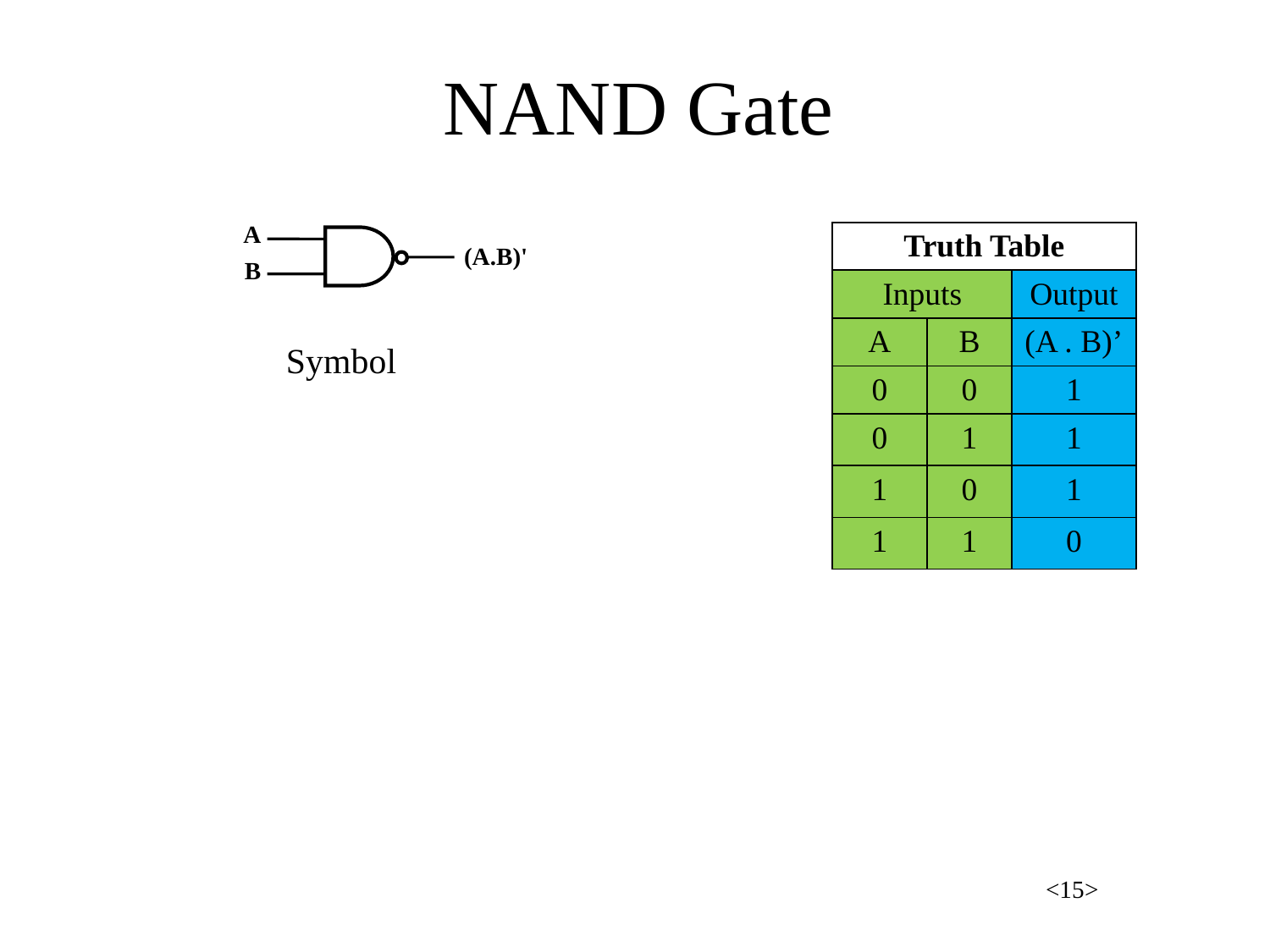

NAND Gate
A
B

(A.B)'

| Truth Table |  |  |
| --- | --- | --- |
| Inputs |  | Output |
| A | B | (A . B)’ |
| 0 | 0 | 1 |
| 0 | 1 | 1 |
| 1 | 0 | 1 |
| 1 | 1 | 0 |
Symbol
<15>